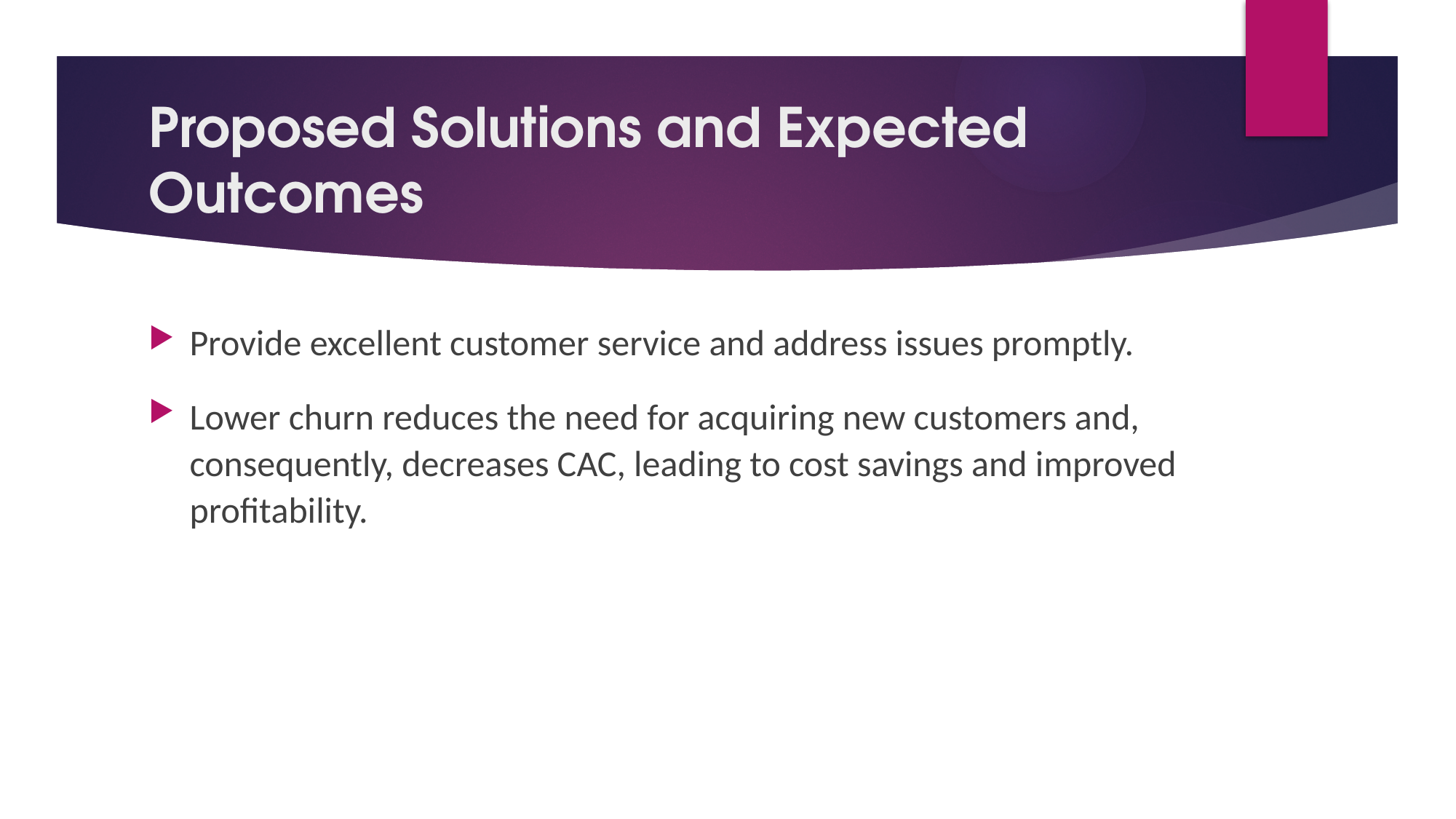

# Proposed Solutions and Expected Outcomes
Provide excellent customer service and address issues promptly.
Lower churn reduces the need for acquiring new customers and, consequently, decreases CAC, leading to cost savings and improved profitability.